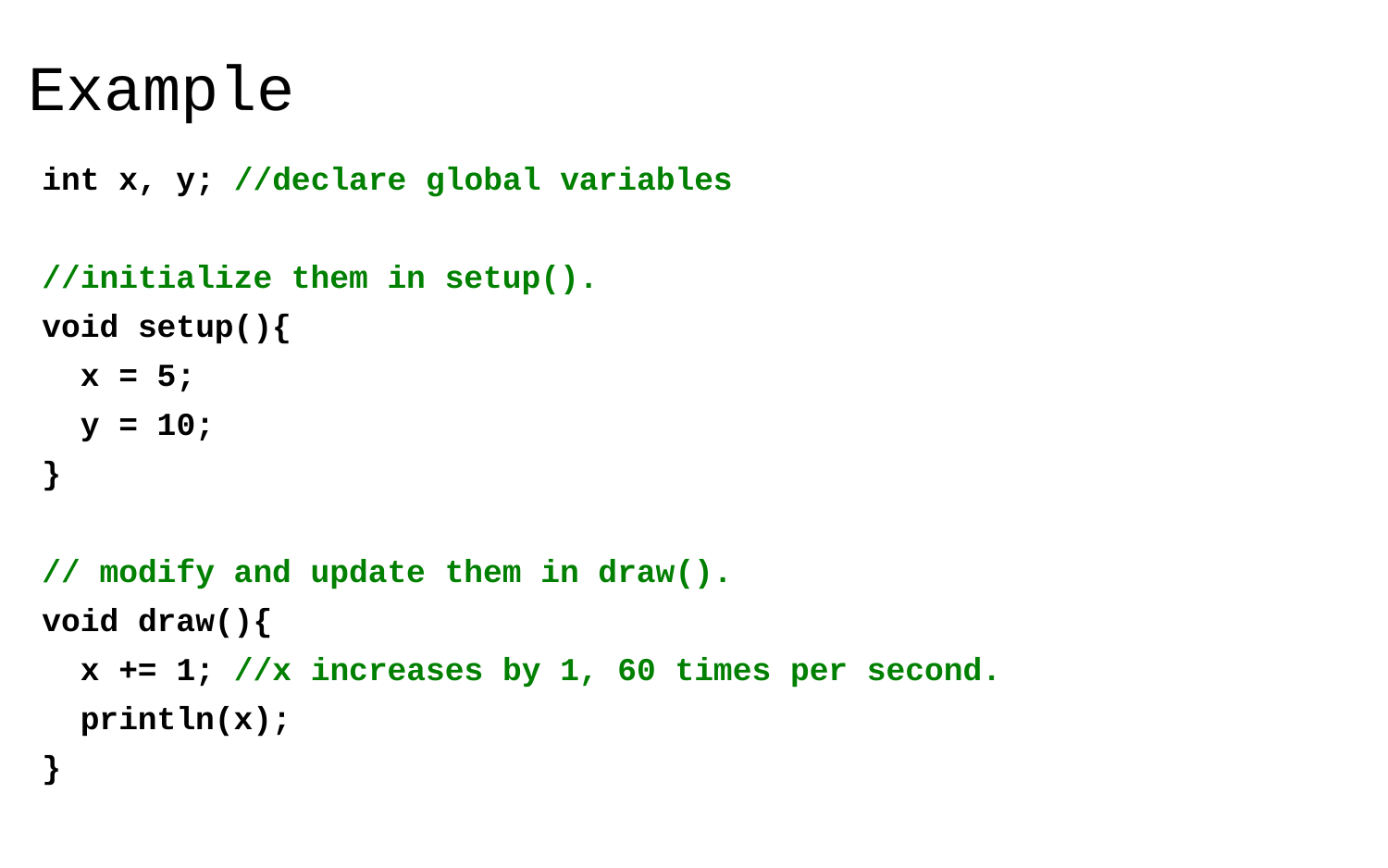

Example
int x, y; //declare global variables

//initialize them in setup().
void setup(){
  x = 5;
  y = 10;
}

// modify and update them in draw().
void draw(){
  x += 1; //x increases by 1, 60 times per second.
  println(x);
}